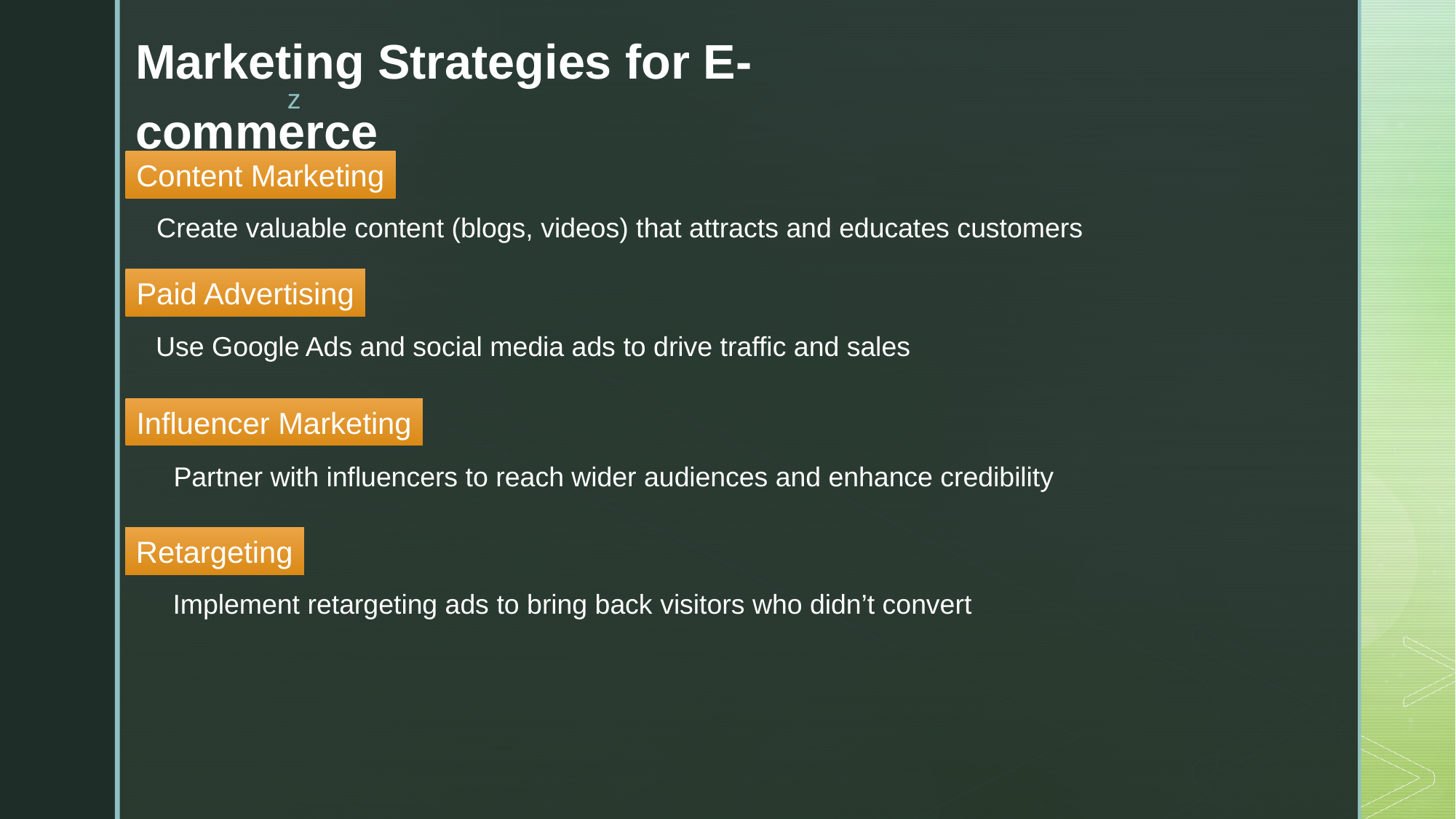

Marketing Strategies for E-commerce
Content Marketing
Create valuable content (blogs, videos) that attracts and educates customers
Paid Advertising
Use Google Ads and social media ads to drive traffic and sales
Influencer Marketing
Partner with influencers to reach wider audiences and enhance credibility
Retargeting
Implement retargeting ads to bring back visitors who didn’t convert